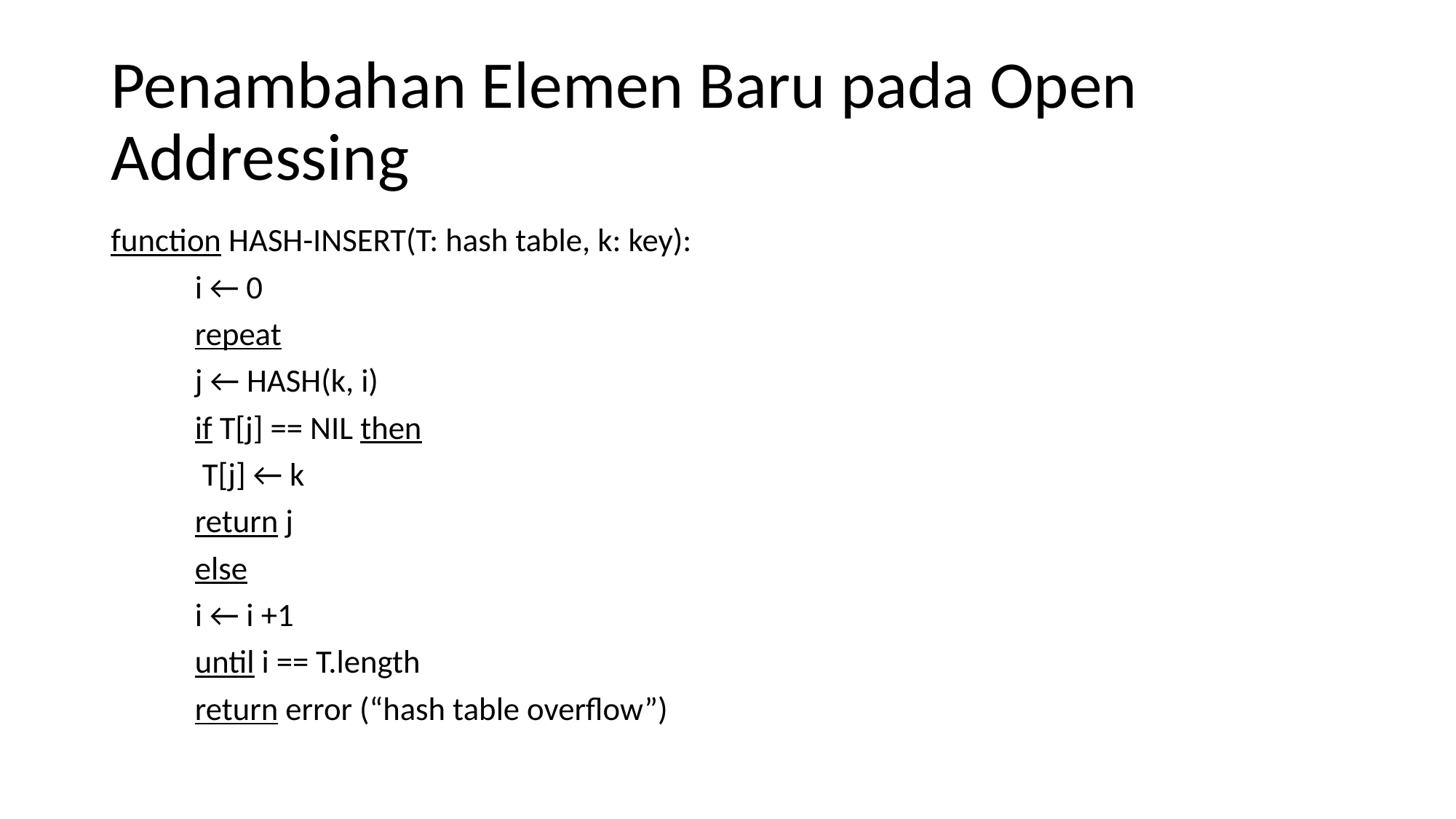

# Penambahan Elemen Baru pada Open Addressing
function HASH-INSERT(T: hash table, k: key):
	i ← 0
	repeat
		j ← HASH(k, i)
		if T[j] == NIL then
			 T[j] ← k
			return j
		else
			i ← i +1
	until i == T.length
	return error (“hash table overflow”)